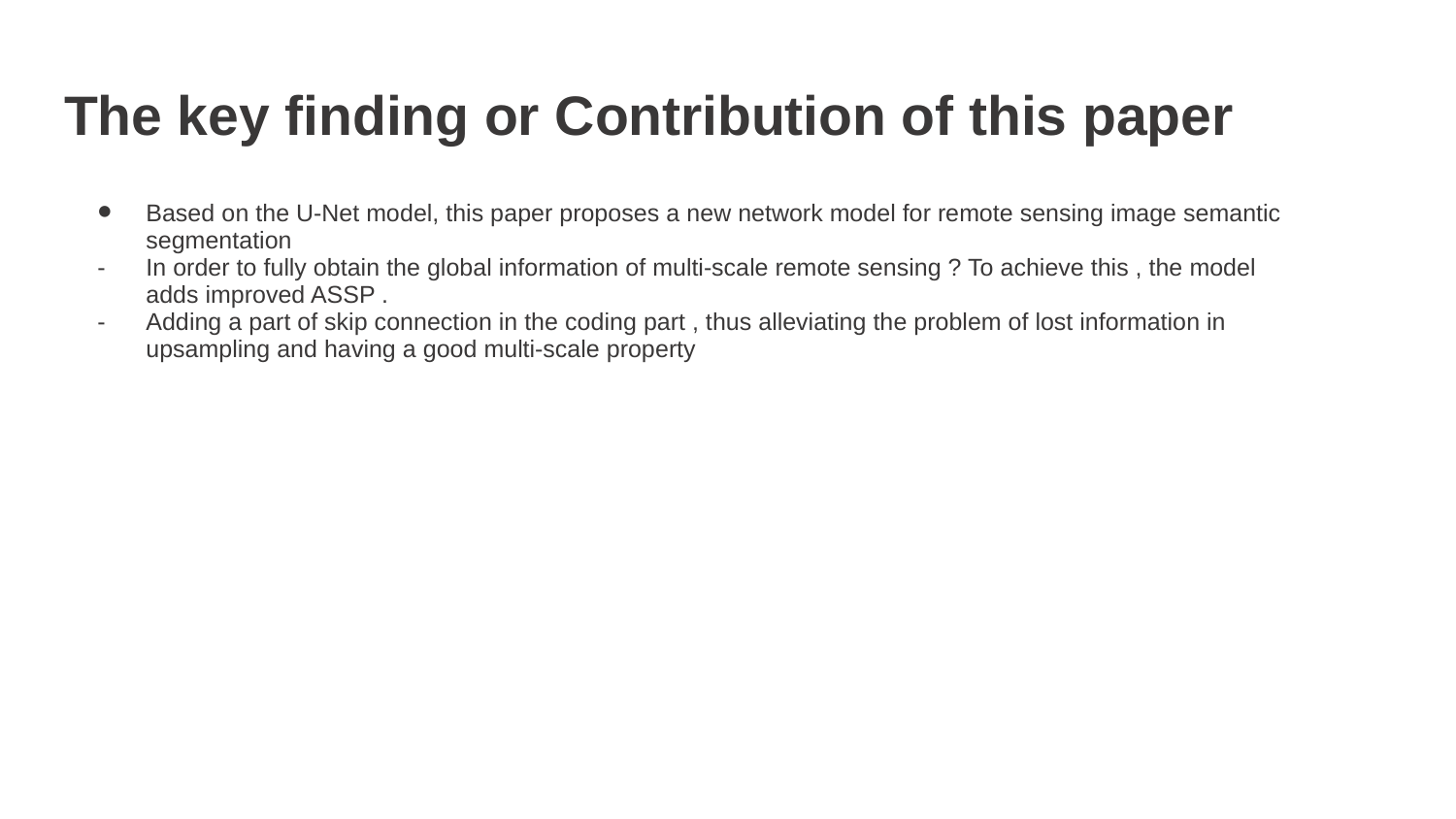

# The key finding or Contribution of this paper
Based on the U-Net model, this paper proposes a new network model for remote sensing image semantic segmentation
In order to fully obtain the global information of multi-scale remote sensing ? To achieve this , the model adds improved ASSP .
Adding a part of skip connection in the coding part , thus alleviating the problem of lost information in upsampling and having a good multi-scale property